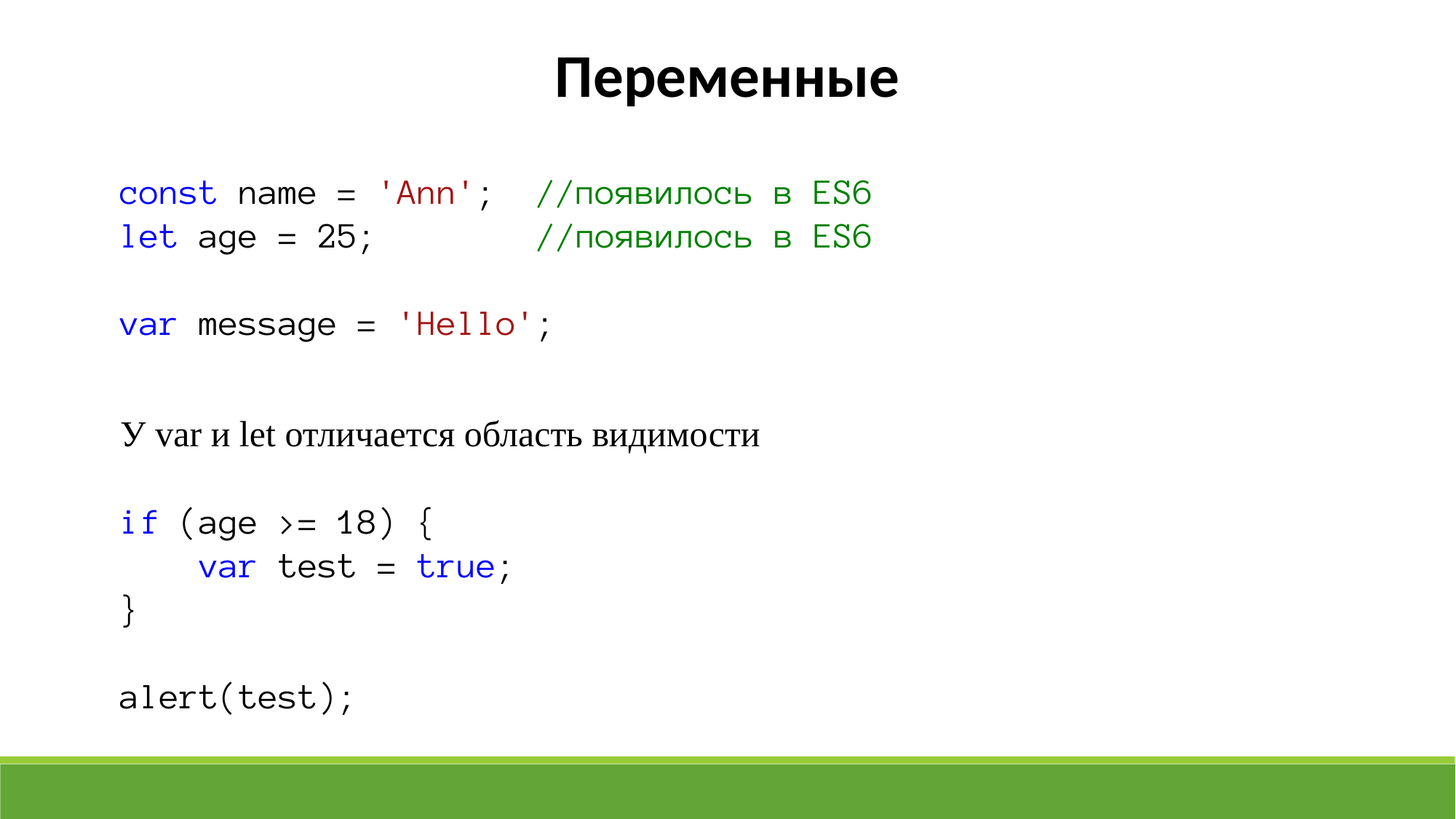

Переменные

const name = 'Ann';  //появилось в ES6
let age = 25;        //появилось в ES6

var message = 'Hello';
У var и let отличается область видимости

if (age >= 18) {
    var test = true;
}

alert(test);